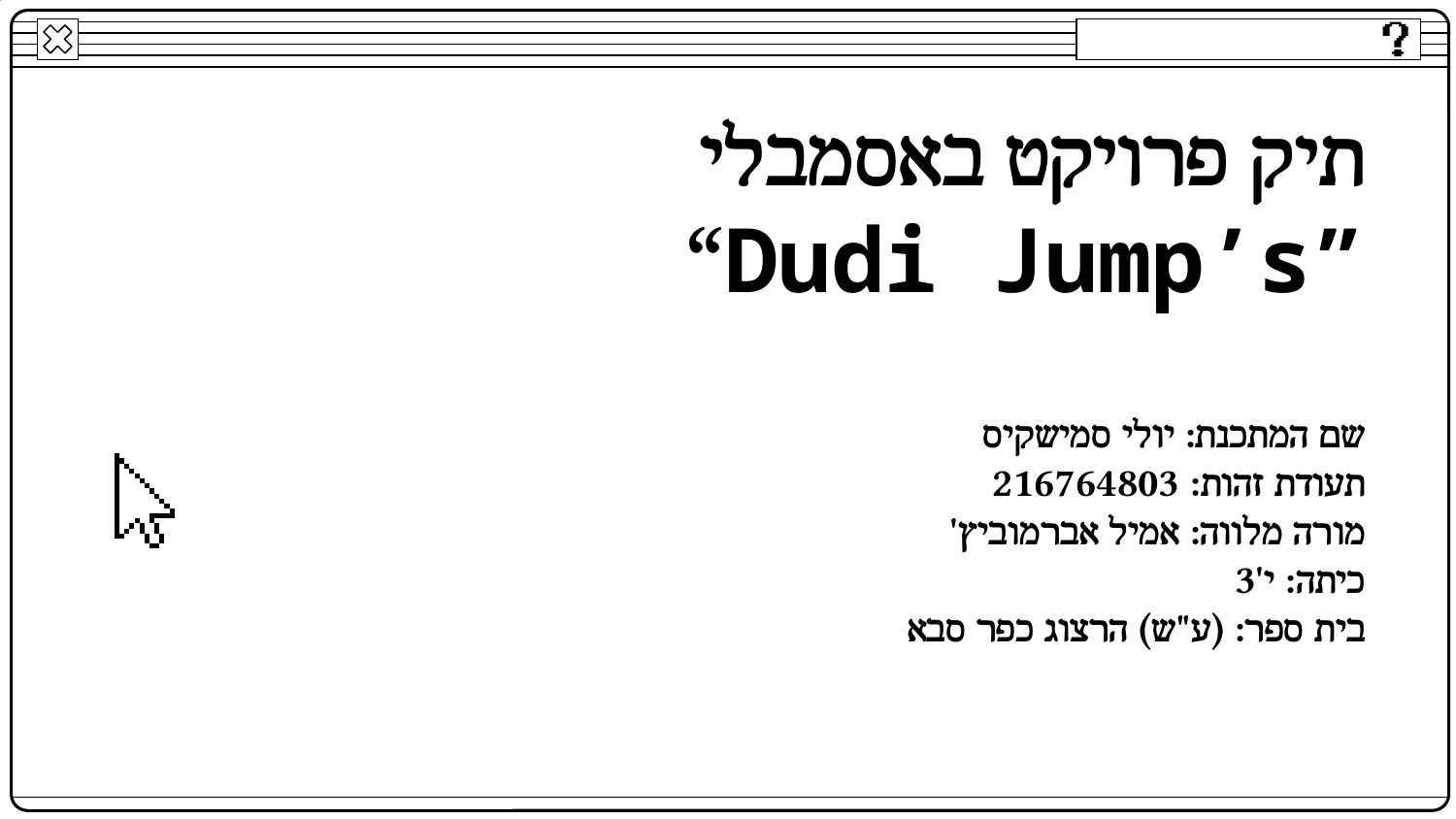

# תיק פרויקט באסמבלי “Dudi Jump’s” שם המתכנת: יולי סמישקיס תעודת זהות: 216764803 מורה מלווה: אמיל אברמוביץ' כיתה: י'3 בית ספר: (ע"ש) הרצוג כפר סבא